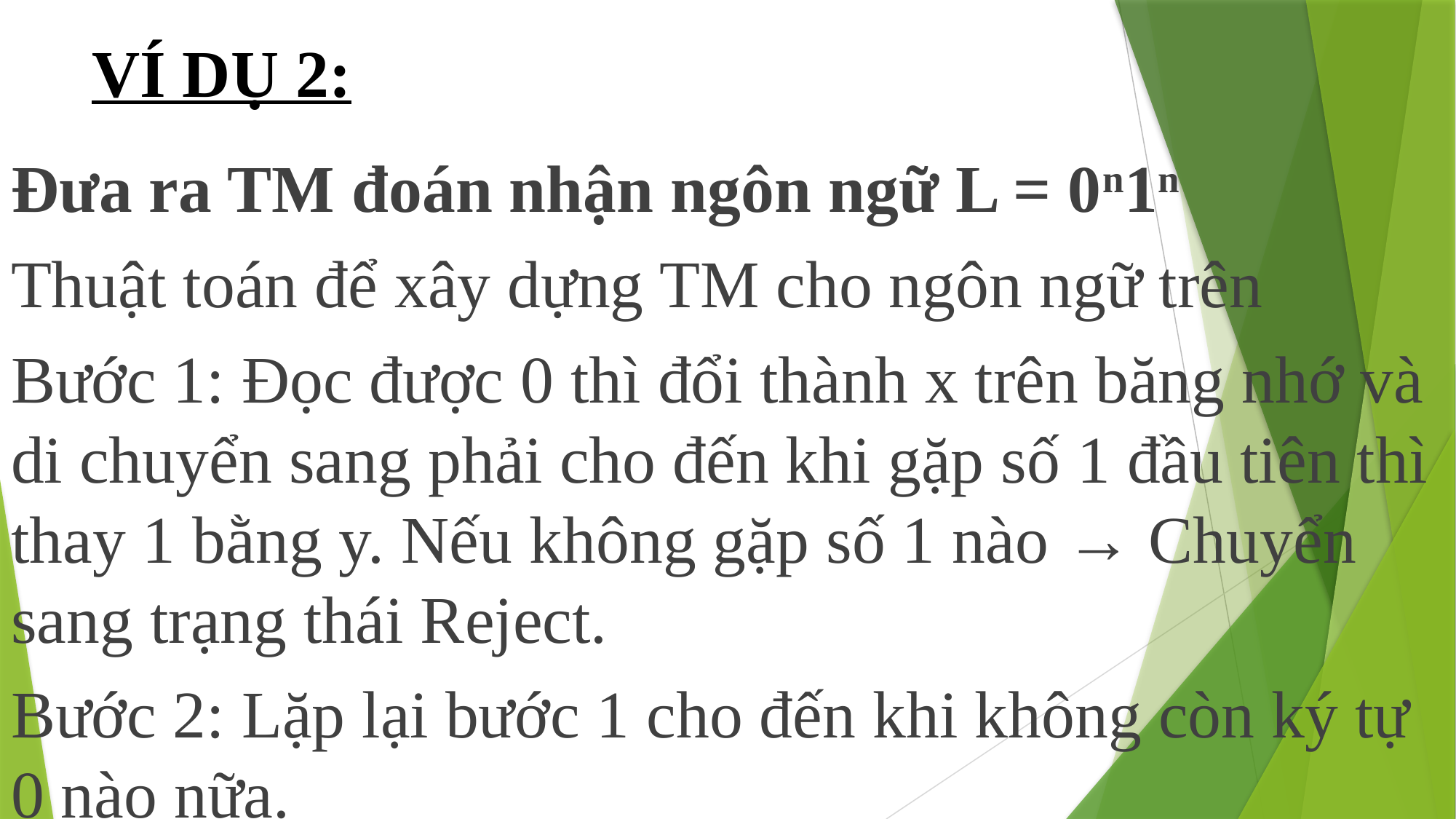

# VÍ DỤ 2:
Đưa ra TM đoán nhận ngôn ngữ L = 0n1n
Thuật toán để xây dựng TM cho ngôn ngữ trên
Bước 1: Đọc được 0 thì đổi thành x trên băng nhớ và di chuyển sang phải cho đến khi gặp số 1 đầu tiên thì thay 1 bằng y. Nếu không gặp số 1 nào → Chuyển sang trạng thái Reject.
Bước 2: Lặp lại bước 1 cho đến khi không còn ký tự 0 nào nữa.
Bước 3: Kiểm tra để đảm bảo rằng không còn số 1 nào nữa.